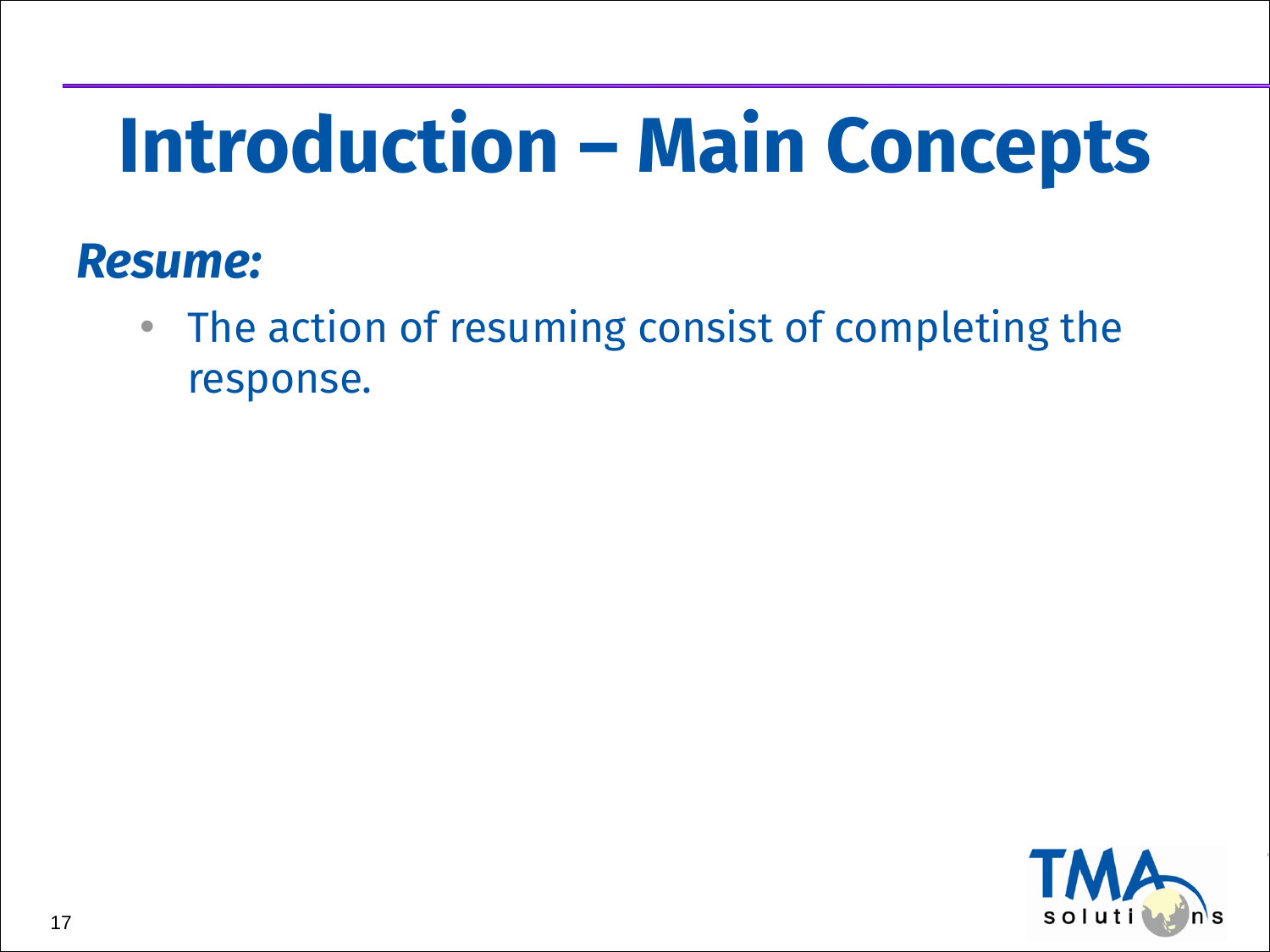

# Introduction – Main Concepts
Resume:
The action of resuming consist of completing the response.